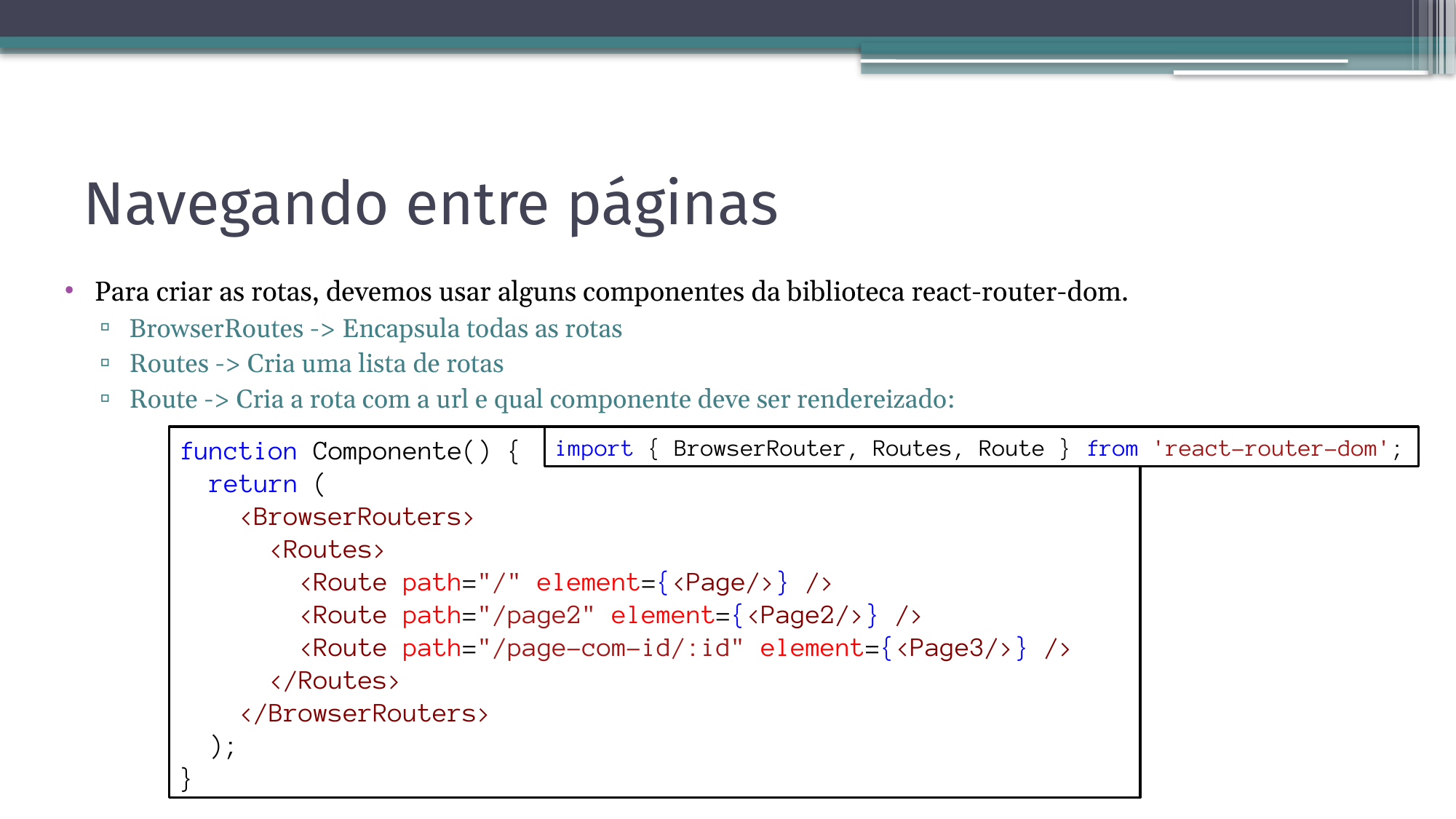

# Navegando entre páginas
Para criar as rotas, devemos usar alguns componentes da biblioteca react-router-dom.
BrowserRoutes -> Encapsula todas as rotas
Routes -> Cria uma lista de rotas
Route -> Cria a rota com a url e qual componente deve ser rendereizado:

function Componente() {
  return (
    <BrowserRouters>
      <Routes>
        <Route path="/" element={<Page/>} />
        <Route path="/page2" element={<Page2/>} />
        <Route path="/page-com-id/:id" element={<Page3/>} />
      </Routes>
    </BrowserRouters>
  );
}
import { BrowserRouter, Routes, Route } from 'react-router-dom';